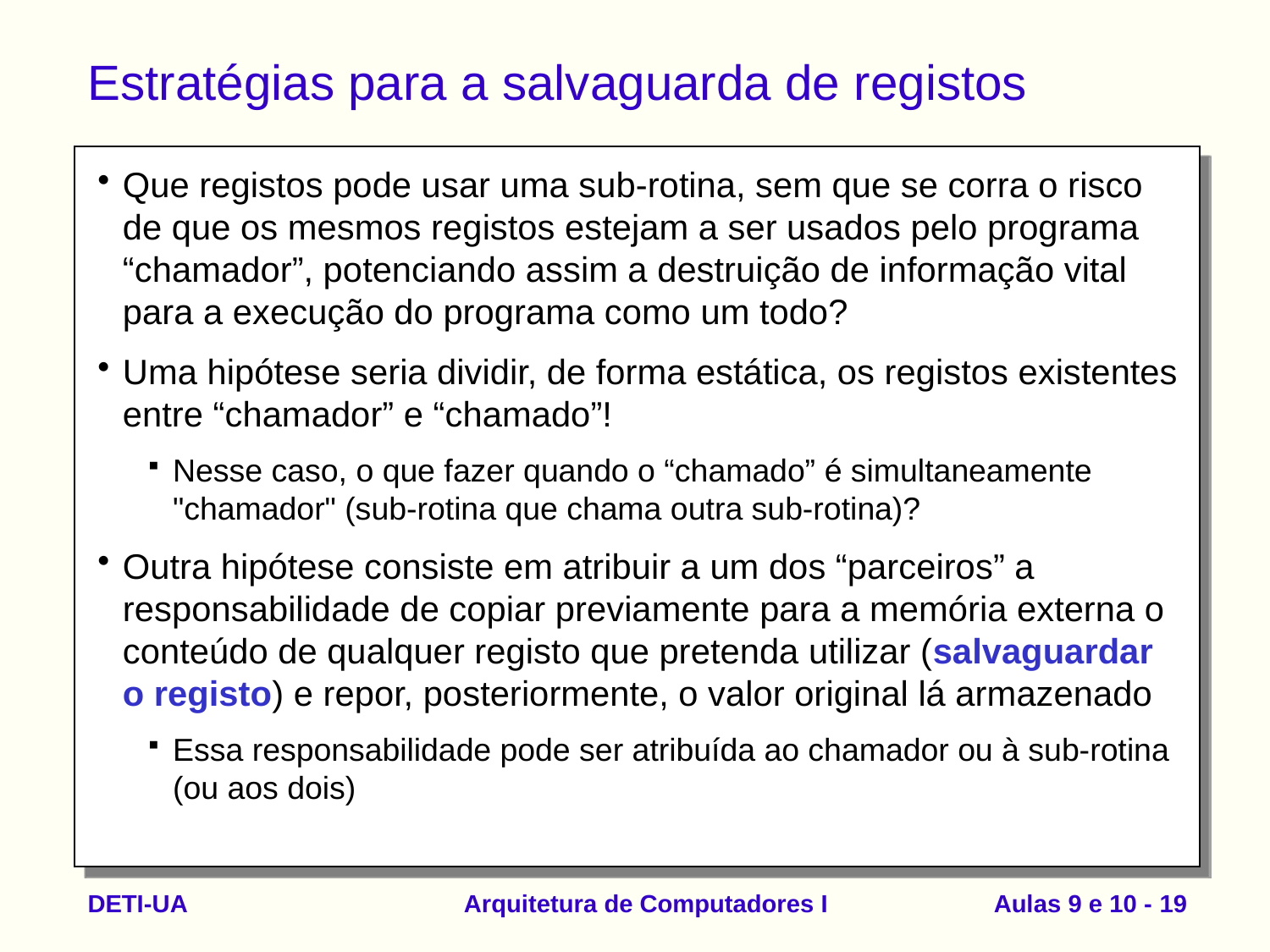

# Estratégias para a salvaguarda de registos
Que registos pode usar uma sub-rotina, sem que se corra o risco de que os mesmos registos estejam a ser usados pelo programa “chamador”, potenciando assim a destruição de informação vital para a execução do programa como um todo?
Uma hipótese seria dividir, de forma estática, os registos existentes entre “chamador” e “chamado”!
Nesse caso, o que fazer quando o “chamado” é simultaneamente "chamador" (sub-rotina que chama outra sub-rotina)?
Outra hipótese consiste em atribuir a um dos “parceiros” a responsabilidade de copiar previamente para a memória externa o conteúdo de qualquer registo que pretenda utilizar (salvaguardar o registo) e repor, posteriormente, o valor original lá armazenado
Essa responsabilidade pode ser atribuída ao chamador ou à sub-rotina (ou aos dois)
DETI-UA
Arquitetura de Computadores I
Aulas 9 e 10 - 19